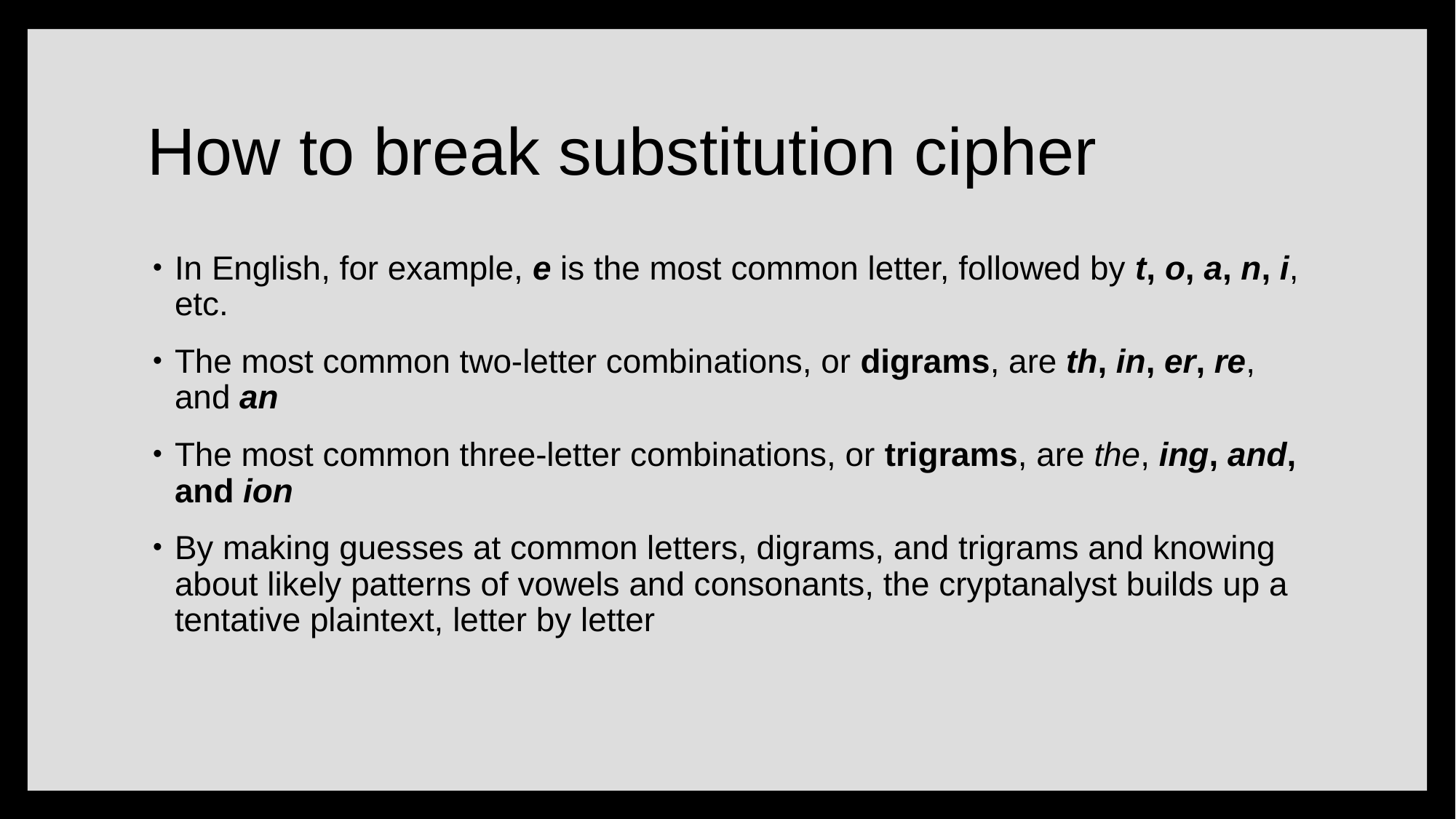

# How to break substitution cipher
In English, for example, e is the most common letter, followed by t, o, a, n, i, etc.
The most common two-letter combinations, or digrams, are th, in, er, re, and an
The most common three-letter combinations, or trigrams, are the, ing, and, and ion
By making guesses at common letters, digrams, and trigrams and knowing about likely patterns of vowels and consonants, the cryptanalyst builds up a tentative plaintext, letter by letter